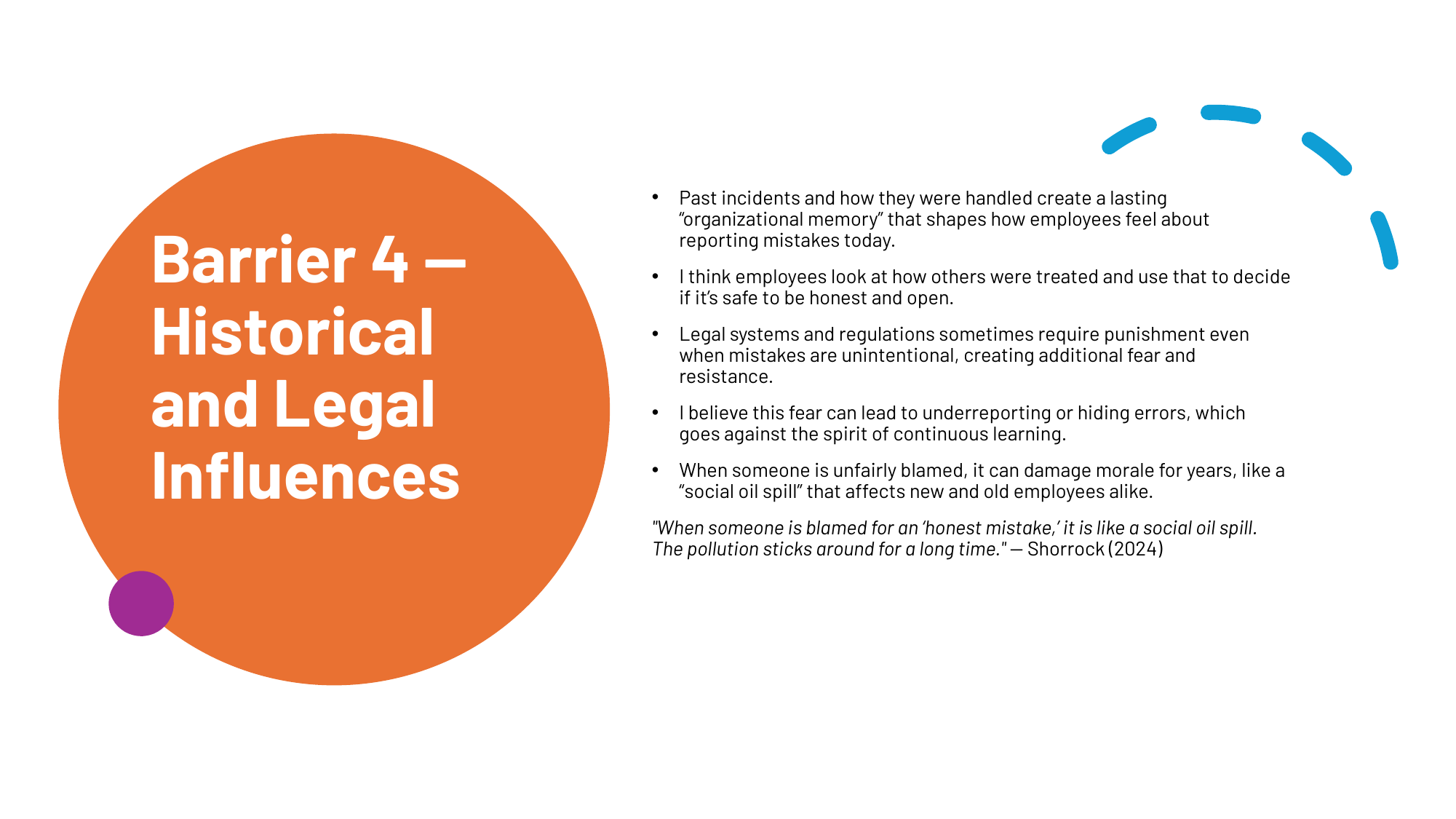

# Barrier 4 — Historical and Legal Influences
Past incidents and how they were handled create a lasting “organizational memory” that shapes how employees feel about reporting mistakes today.
I think employees look at how others were treated and use that to decide if it’s safe to be honest and open.
Legal systems and regulations sometimes require punishment even when mistakes are unintentional, creating additional fear and resistance.
I believe this fear can lead to underreporting or hiding errors, which goes against the spirit of continuous learning.
When someone is unfairly blamed, it can damage morale for years, like a “social oil spill” that affects new and old employees alike.
"When someone is blamed for an ‘honest mistake,’ it is like a social oil spill. The pollution sticks around for a long time." — Shorrock (2024)